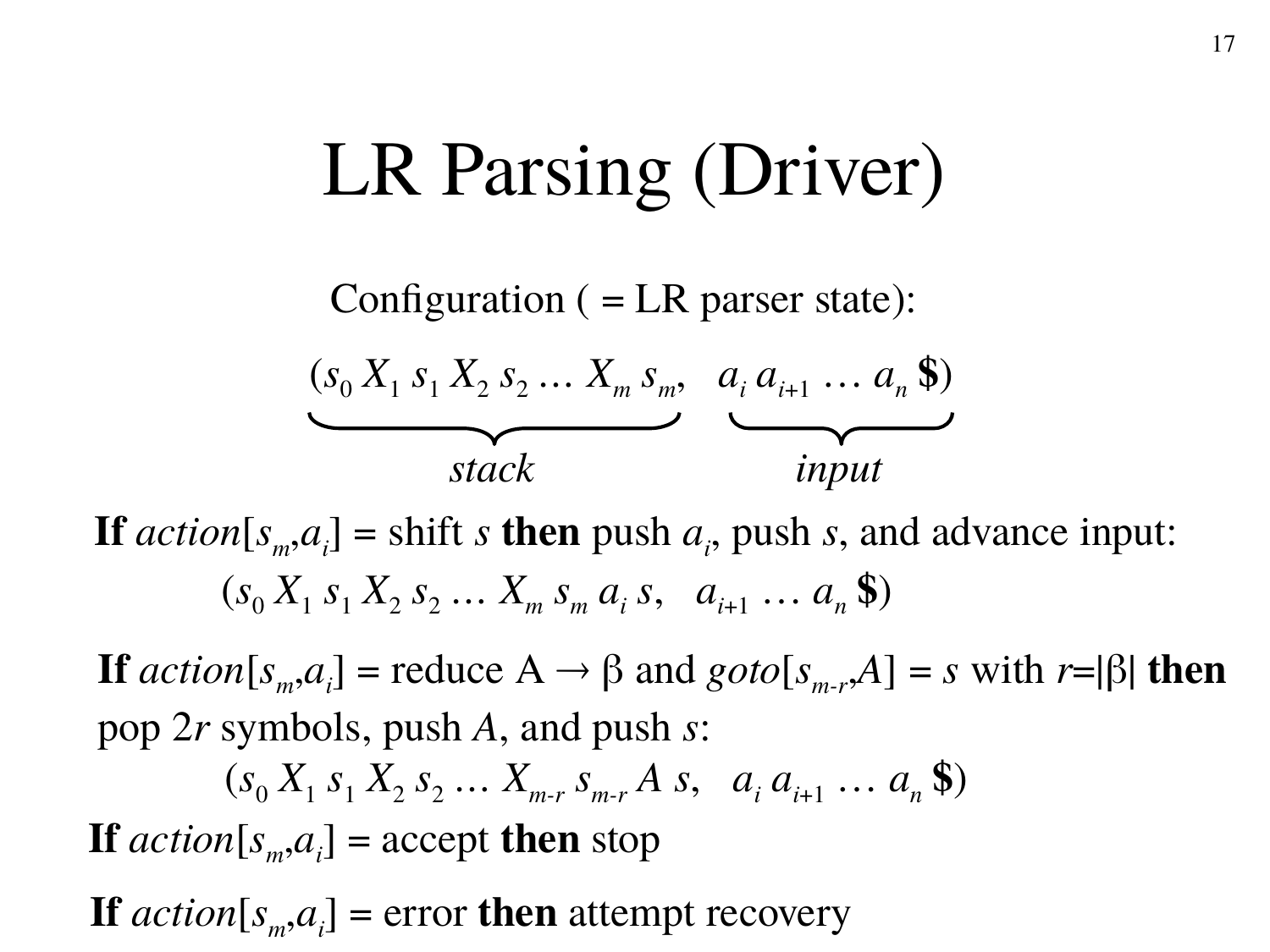

17
# LR Parsing (Driver)

Configuration ( = LR parser state):

(s0 X1 s1 X2 s2 … Xm sm,   ai ai+1 … an $)
stack
input
If action[sm,ai] = shift s then push ai, push s, and advance input:
	(s0 X1 s1 X2 s2 … Xm sm ai s,   ai+1 … an $)
If action[sm,ai] = reduce A → β and goto[sm-r,A] = s with r=|β| then
pop 2r symbols, push A, and push s:
	(s0 X1 s1 X2 s2 … Xm-r sm-r A s,   ai ai+1 … an $)
If action[sm,ai] = accept then stop
If action[sm,ai] = error then attempt recovery